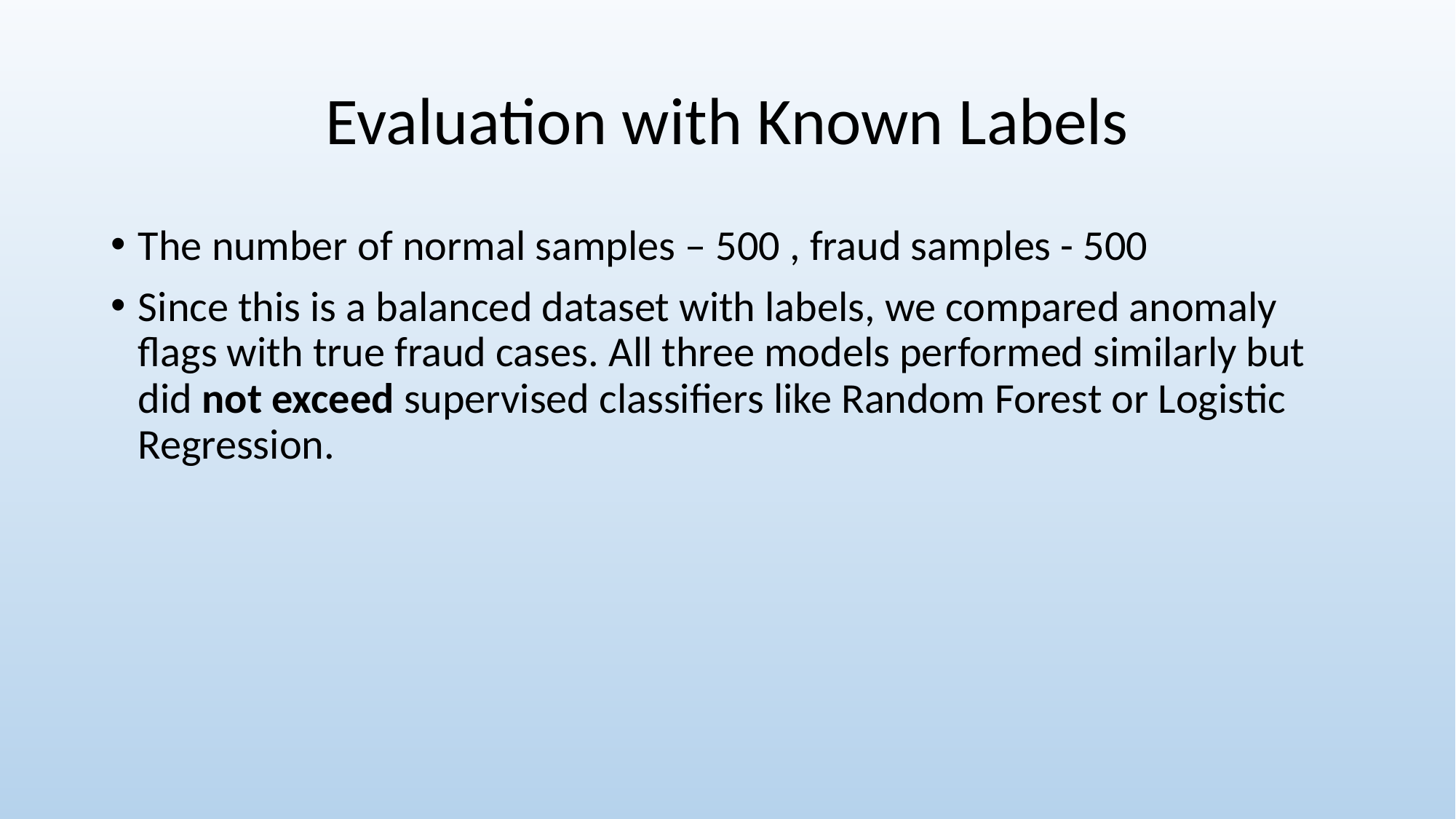

# Evaluation with Known Labels
The number of normal samples – 500 , fraud samples - 500
Since this is a balanced dataset with labels, we compared anomaly flags with true fraud cases. All three models performed similarly but did not exceed supervised classifiers like Random Forest or Logistic Regression.